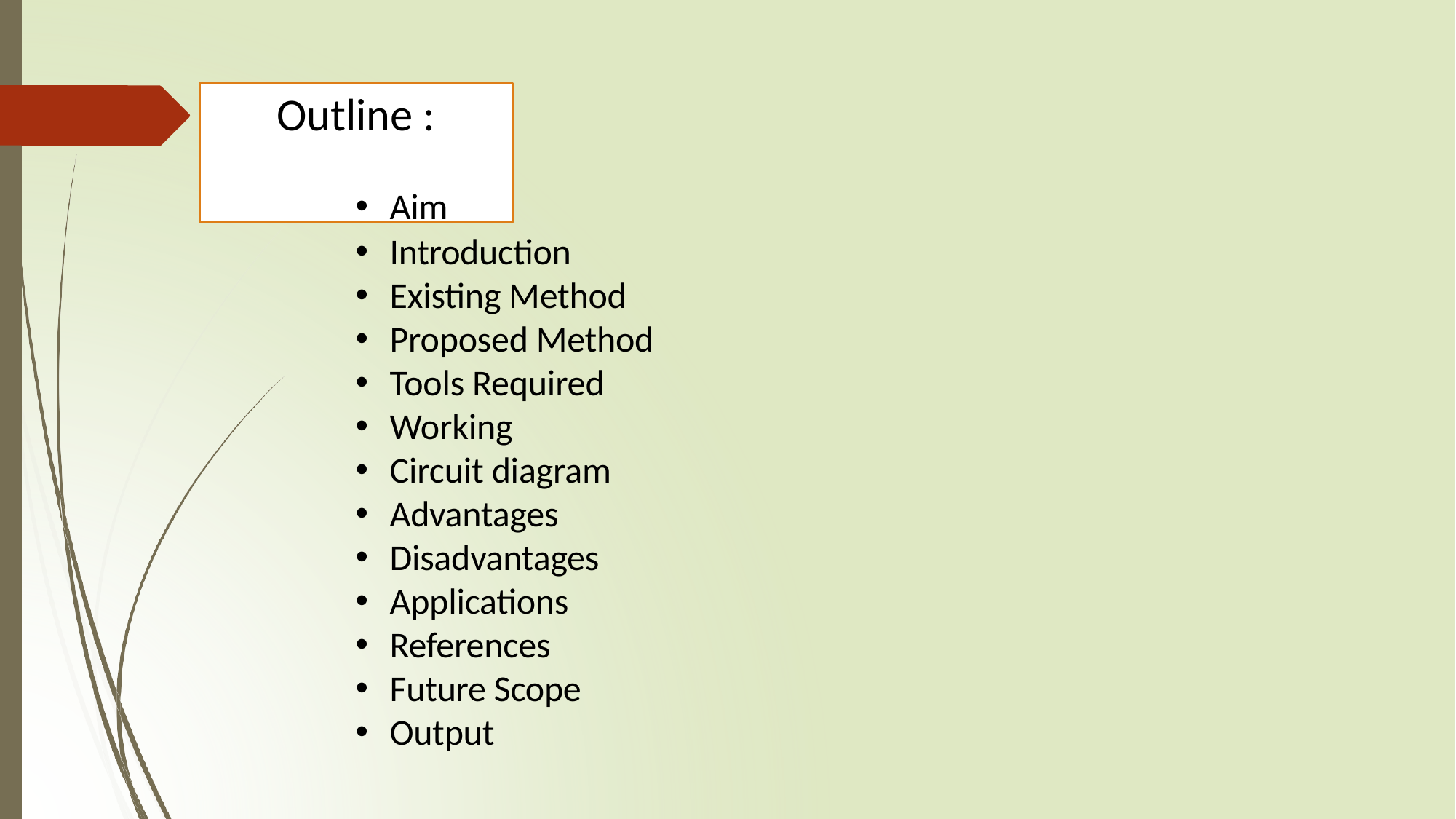

# Outline :

Aim
Introduction
Existing Method
Proposed Method
Tools Required
Working
Circuit diagram
Advantages
Disadvantages
Applications
References
Future Scope
Output